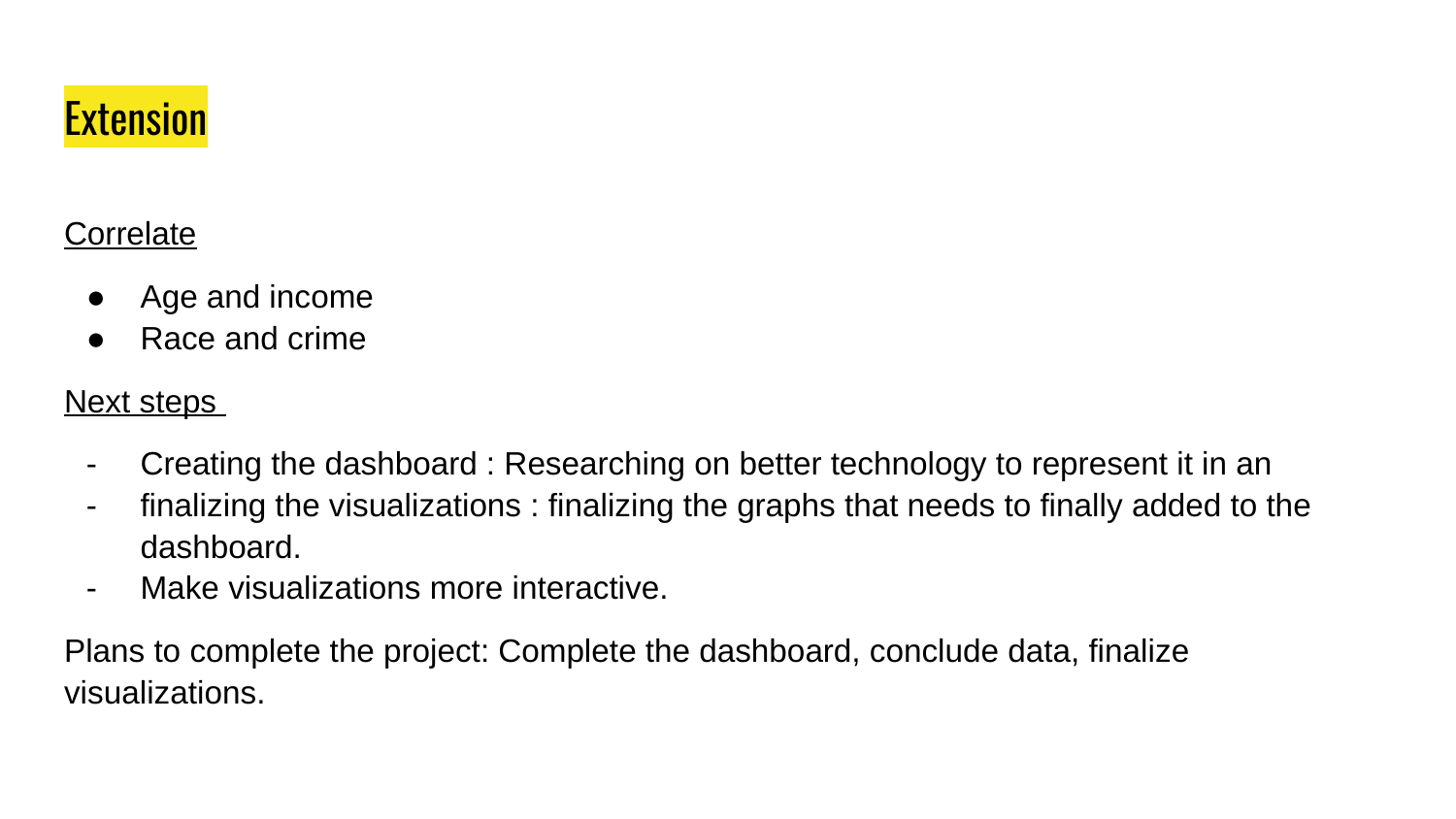

# Extension
Correlate
Age and income
Race and crime
Next steps
Creating the dashboard : Researching on better technology to represent it in an
finalizing the visualizations : finalizing the graphs that needs to finally added to the dashboard.
Make visualizations more interactive.
Plans to complete the project: Complete the dashboard, conclude data, finalize visualizations.